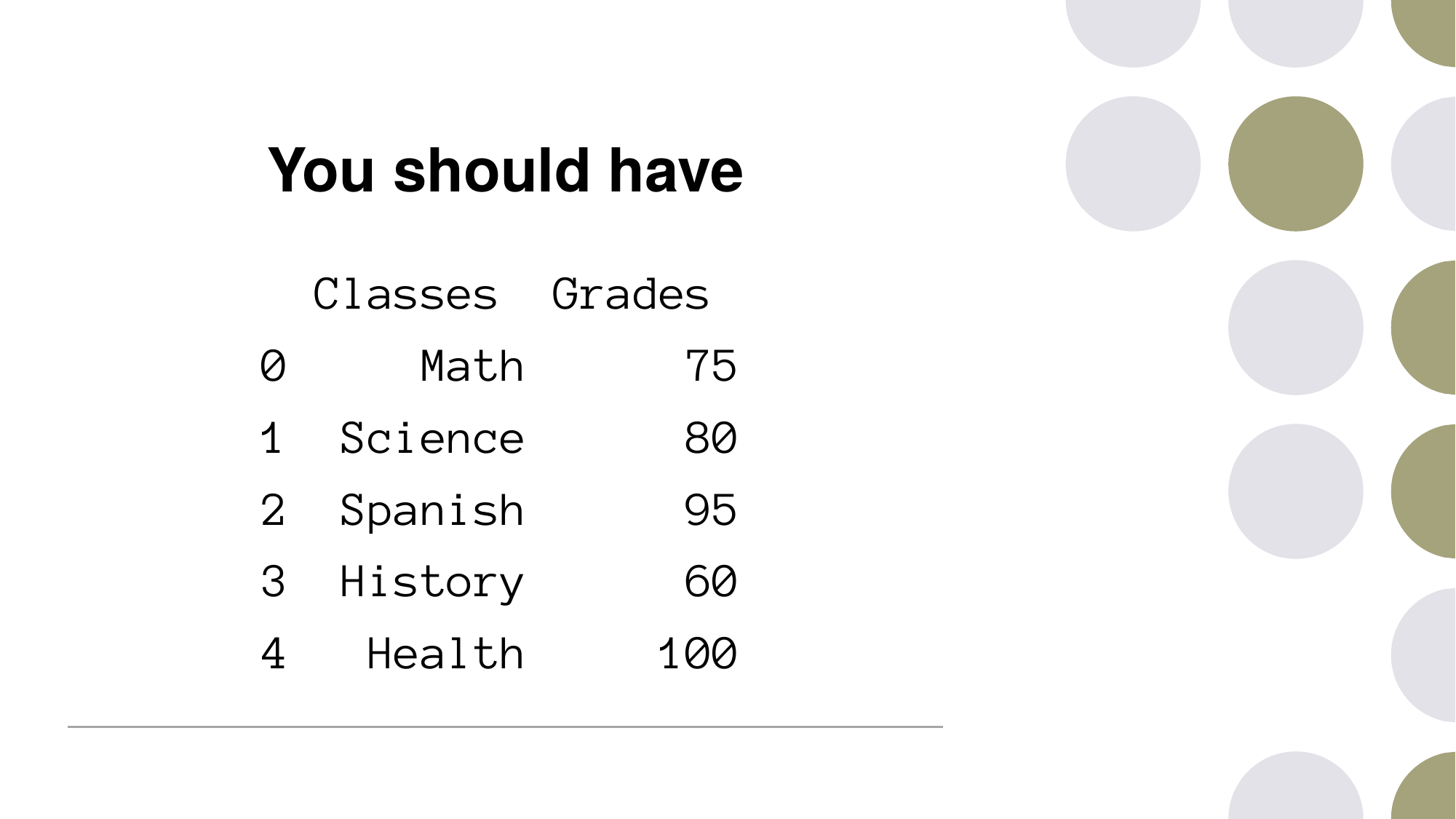

# You should have
 Classes  Grades
0     Math      75
1  Science      80
2  Spanish      95
3  History      60
4   Health     100